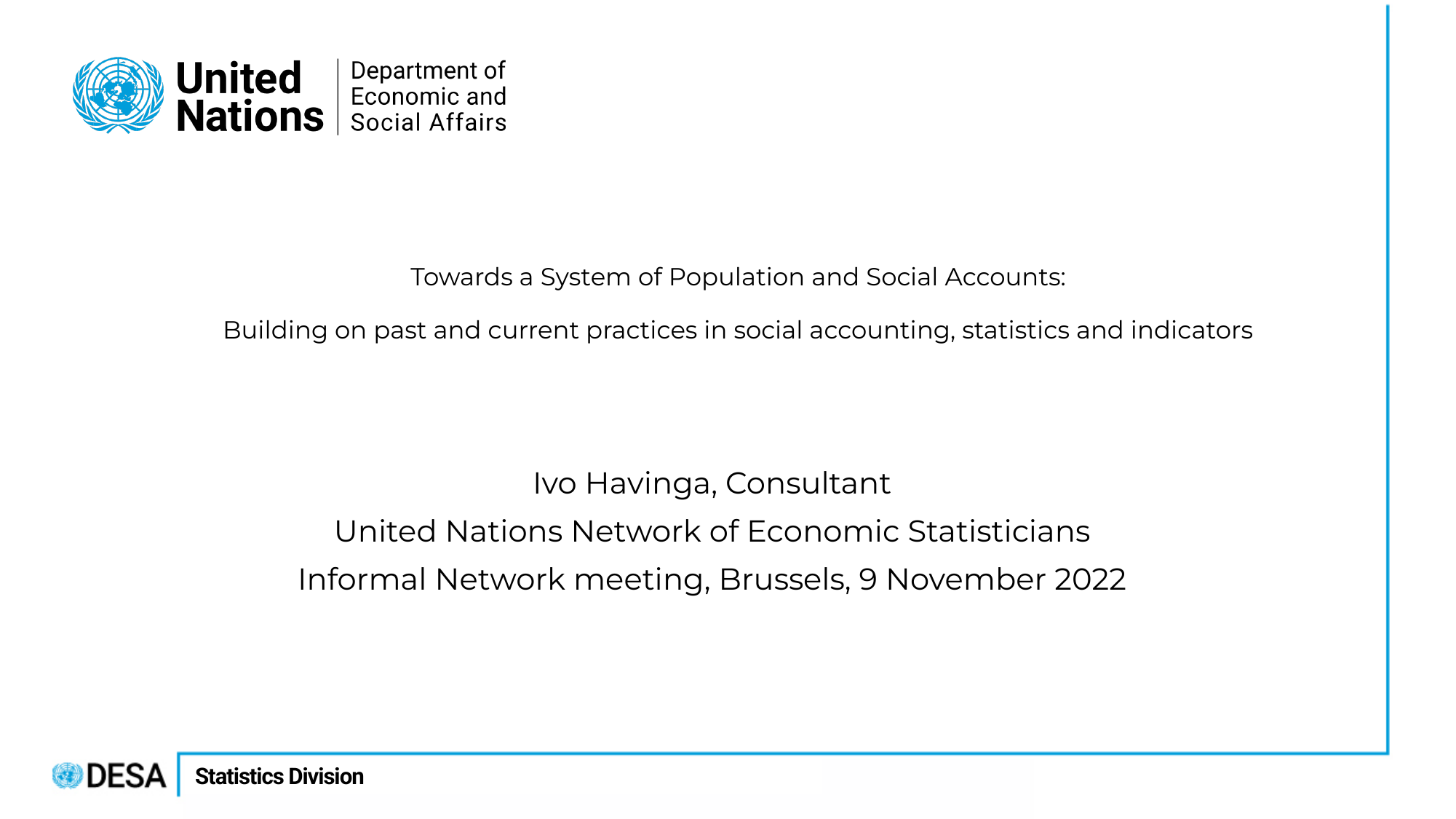

Towards a System of Population and Social Accounts:
Building on past and current practices in social accounting, statistics and indicators
Ivo Havinga, Consultant
United Nations Network of Economic Statisticians
Informal Network meeting, Brussels, 9 November 2022